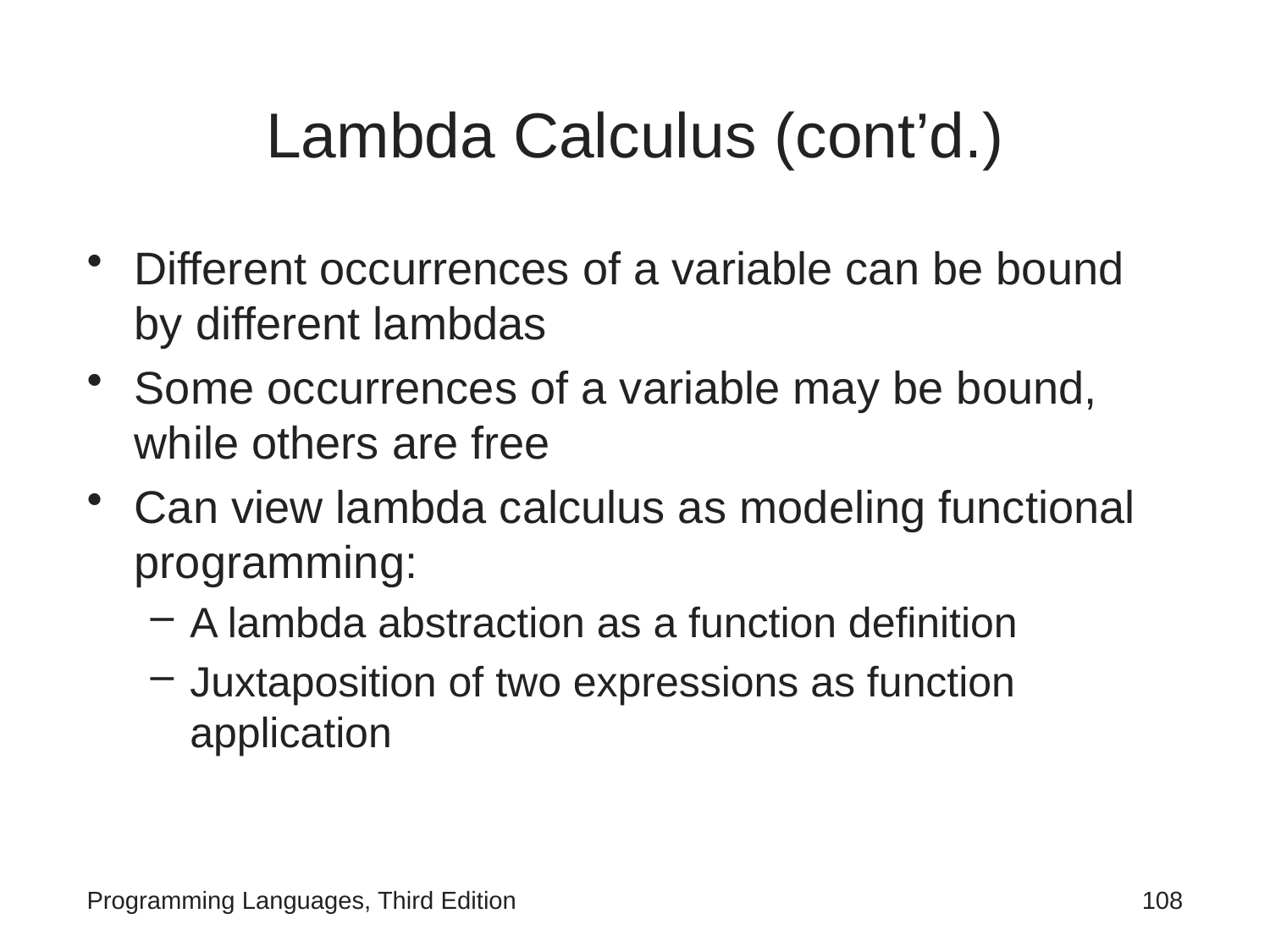

# Lambda Calculus (cont’d.)
Different occurrences of a variable can be bound by different lambdas
Some occurrences of a variable may be bound, while others are free
Can view lambda calculus as modeling functional programming:
A lambda abstraction as a function definition
Juxtaposition of two expressions as function application

Programming Languages, Third Edition
108